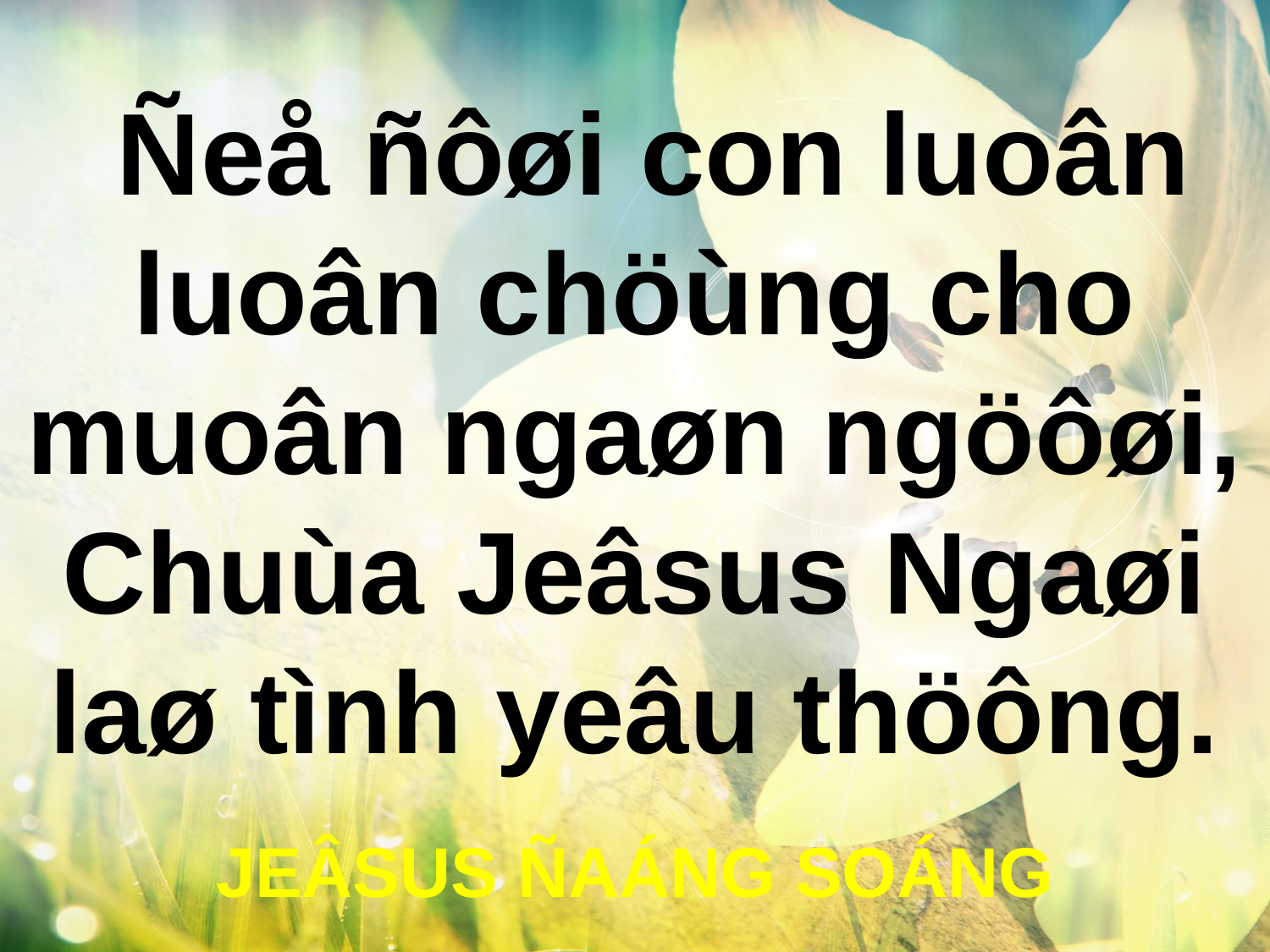

Ñeå ñôøi con luoân luoân chöùng cho muoân ngaøn ngöôøi, Chuùa Jeâsus Ngaøi laø tình yeâu thöông.
JEÂSUS ÑAÁNG SOÁNG